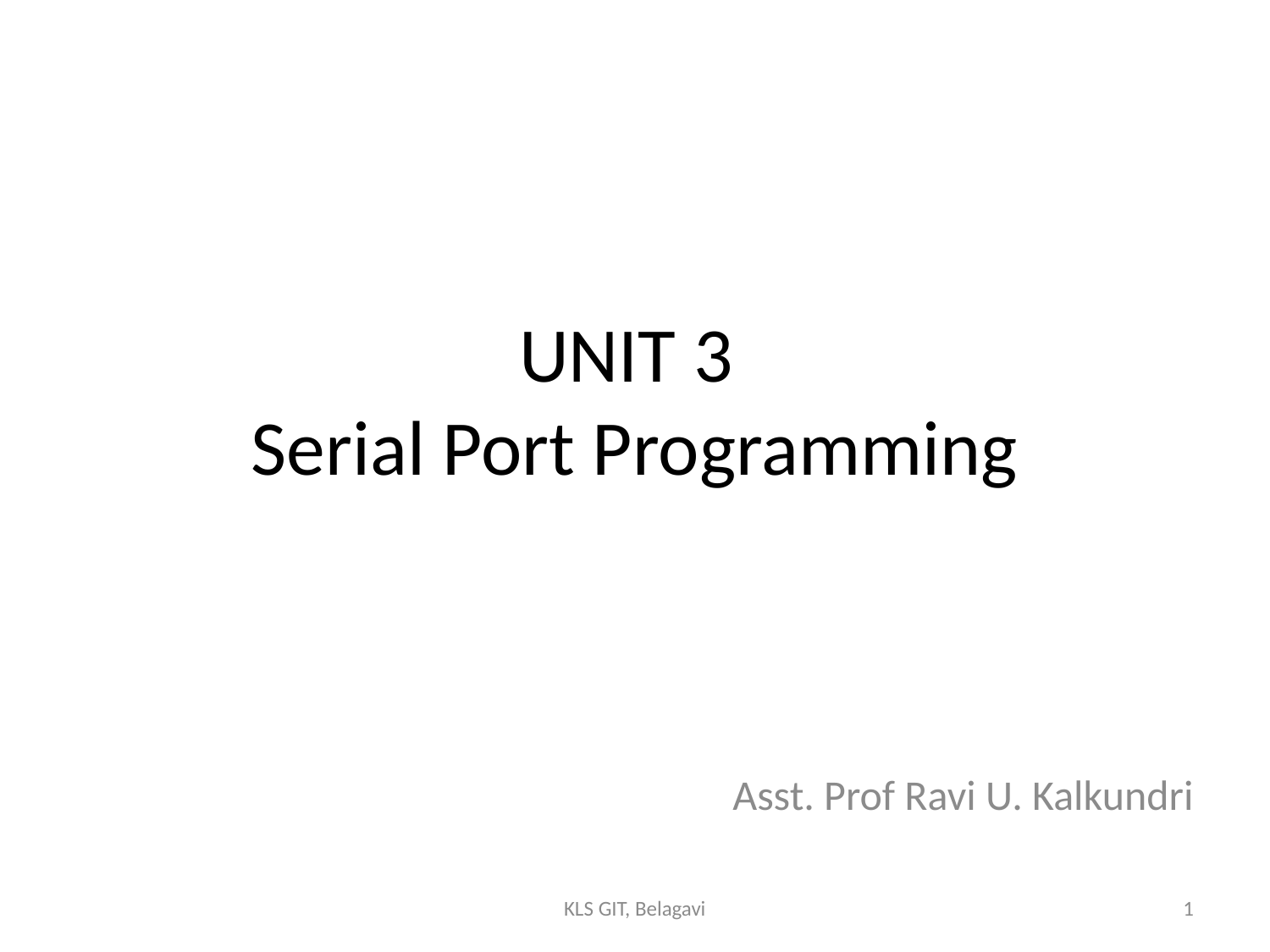

# UNIT 3 Serial Port Programming
Asst. Prof Ravi U. Kalkundri
KLS GIT, Belagavi
1